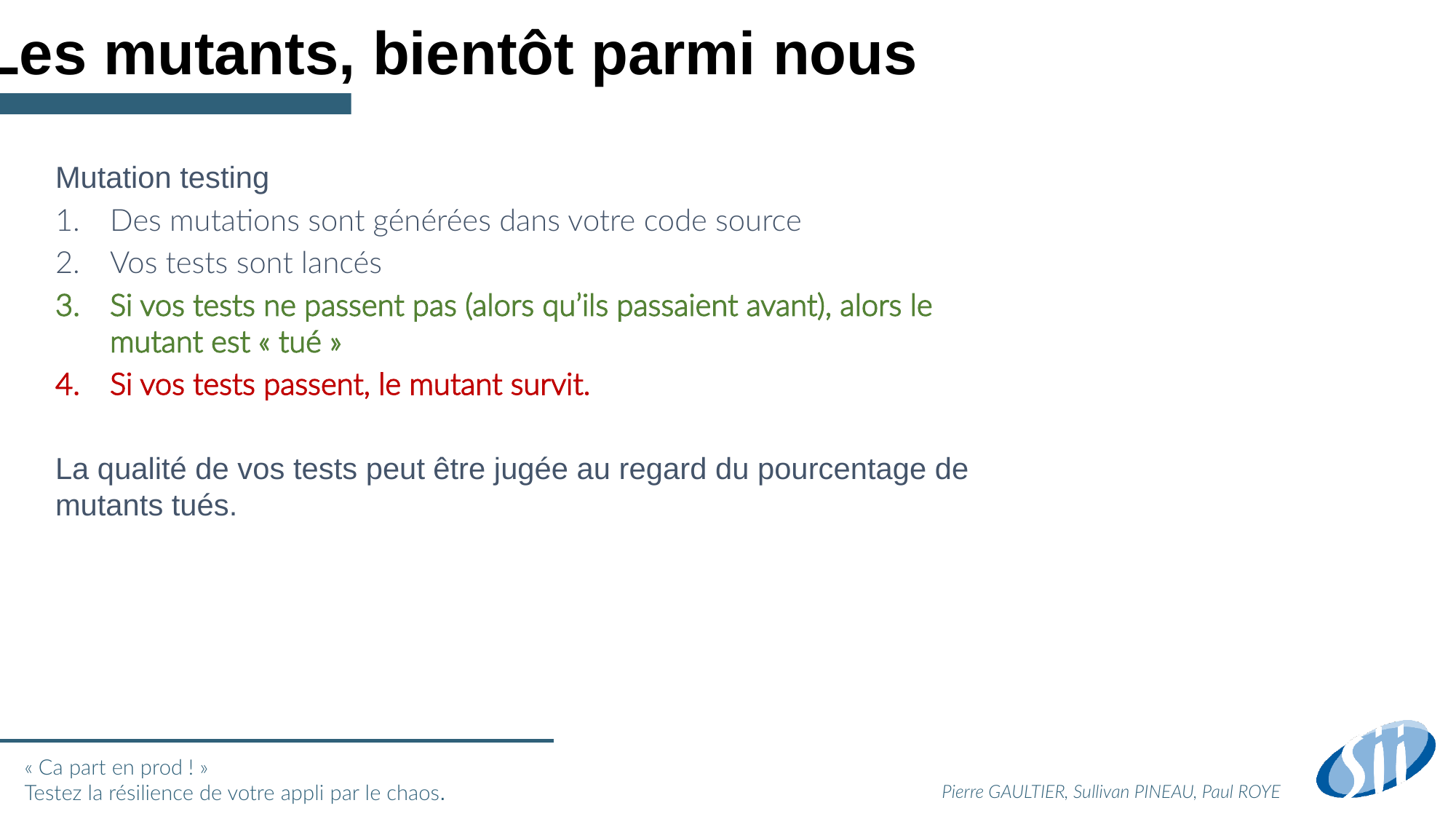

Les mutants, bientôt parmi nous

Mutation testing
Des mutations sont générées dans votre code source
Vos tests sont lancés
Si vos tests ne passent pas (alors qu’ils passaient avant), alors le mutant est « tué »
Si vos tests passent, le mutant survit.

La qualité de vos tests peut être jugée au regard du pourcentage de mutants tués.